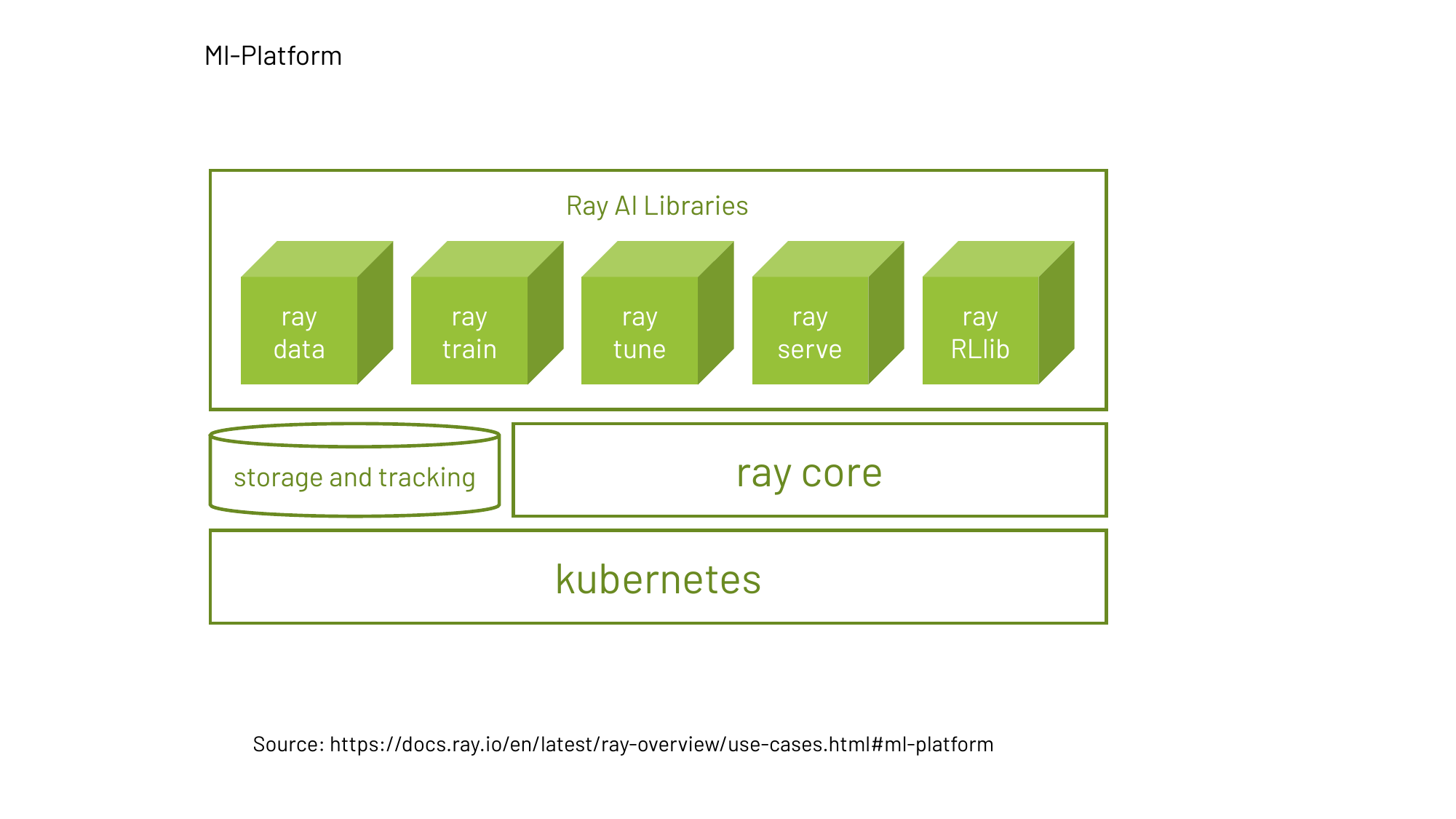

Ml-Platform

Ray AI Libraries
ray
RLlib
ray
serve
ray
data
ray
train
ray
tune
storage and tracking
ray core
kubernetes
Source: https://docs.ray.io/en/latest/ray-overview/use-cases.html#ml-platform